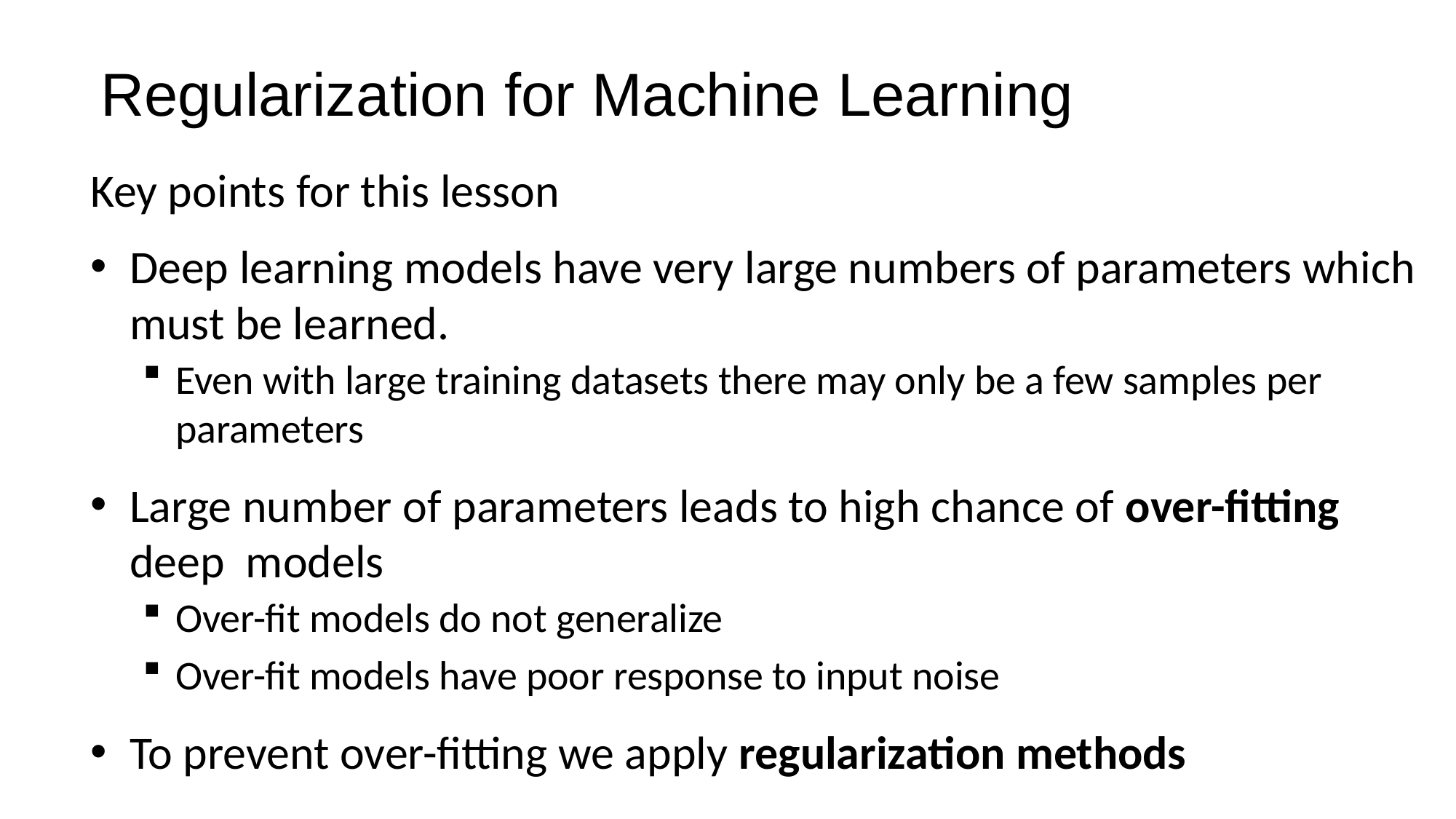

# Regularization for Machine Learning
Key points for this lesson
Deep learning models have very large numbers of parameters which must be learned.
Even with large training datasets there may only be a few samples per parameters
Large number of parameters leads to high chance of over-fitting deep  models
Over-fit models do not generalize
Over-fit models have poor response to input noise
To prevent over-fitting we apply regularization methods